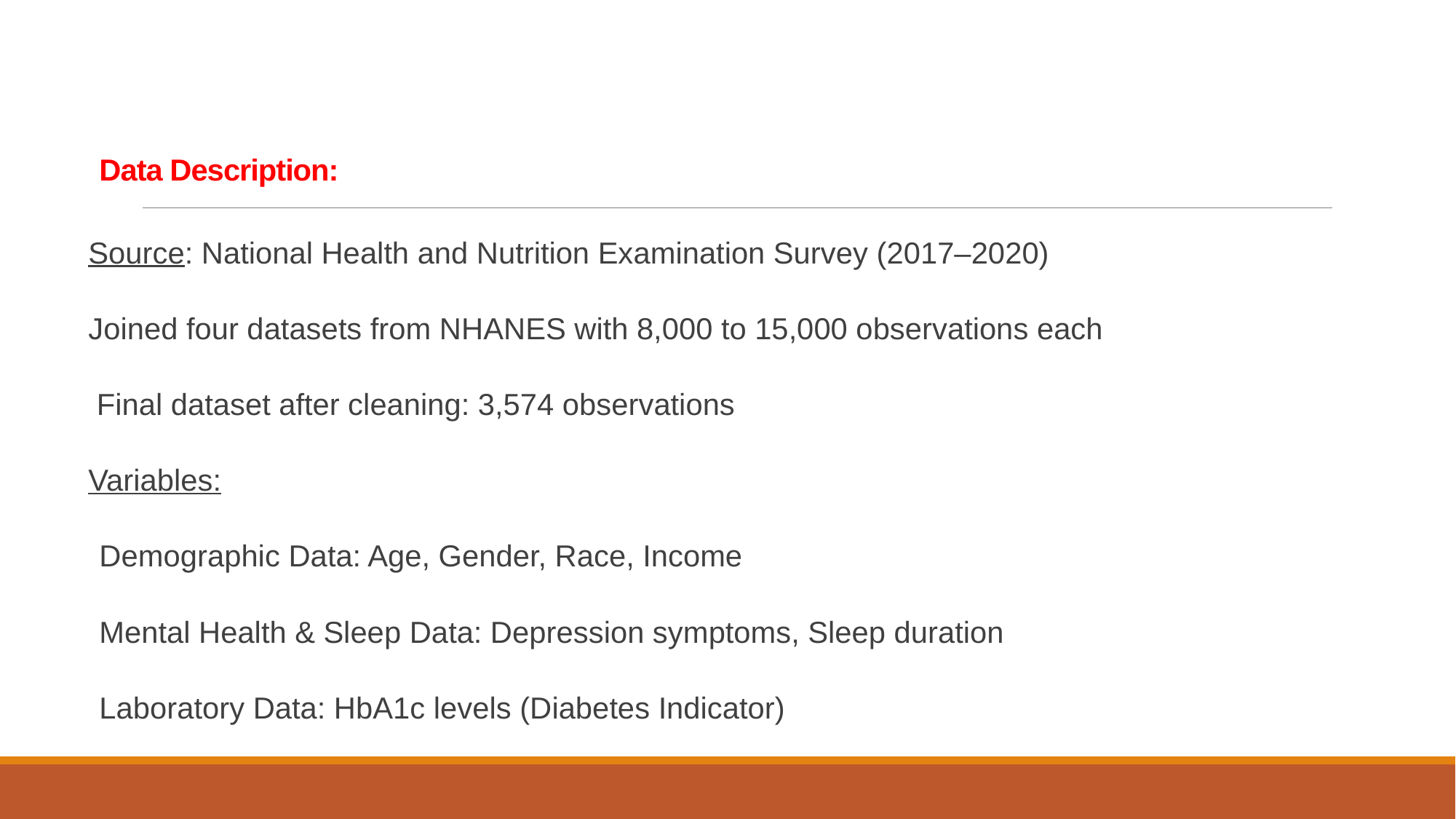

# Data Description:
Source: National Health and Nutrition Examination Survey (2017–2020)
Joined four datasets from NHANES with 8,000 to 15,000 observations each
 Final dataset after cleaning: 3,574 observations
Variables:
Demographic Data: Age, Gender, Race, Income
Mental Health & Sleep Data: Depression symptoms, Sleep duration
Laboratory Data: HbA1c levels (Diabetes Indicator)